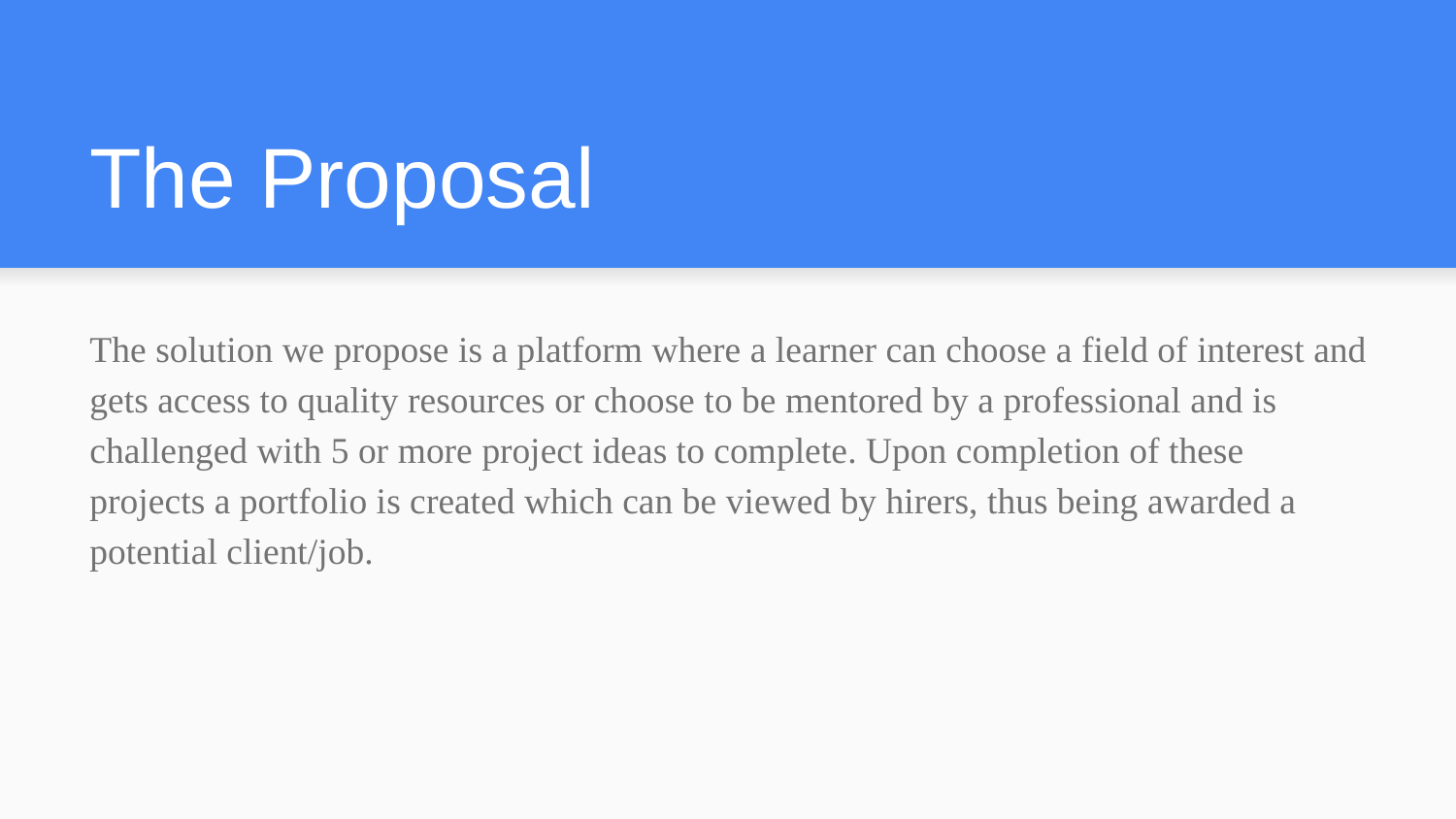

# The Proposal
The solution we propose is a platform where a learner can choose a field of interest and gets access to quality resources or choose to be mentored by a professional and is challenged with 5 or more project ideas to complete. Upon completion of these projects a portfolio is created which can be viewed by hirers, thus being awarded a potential client/job.